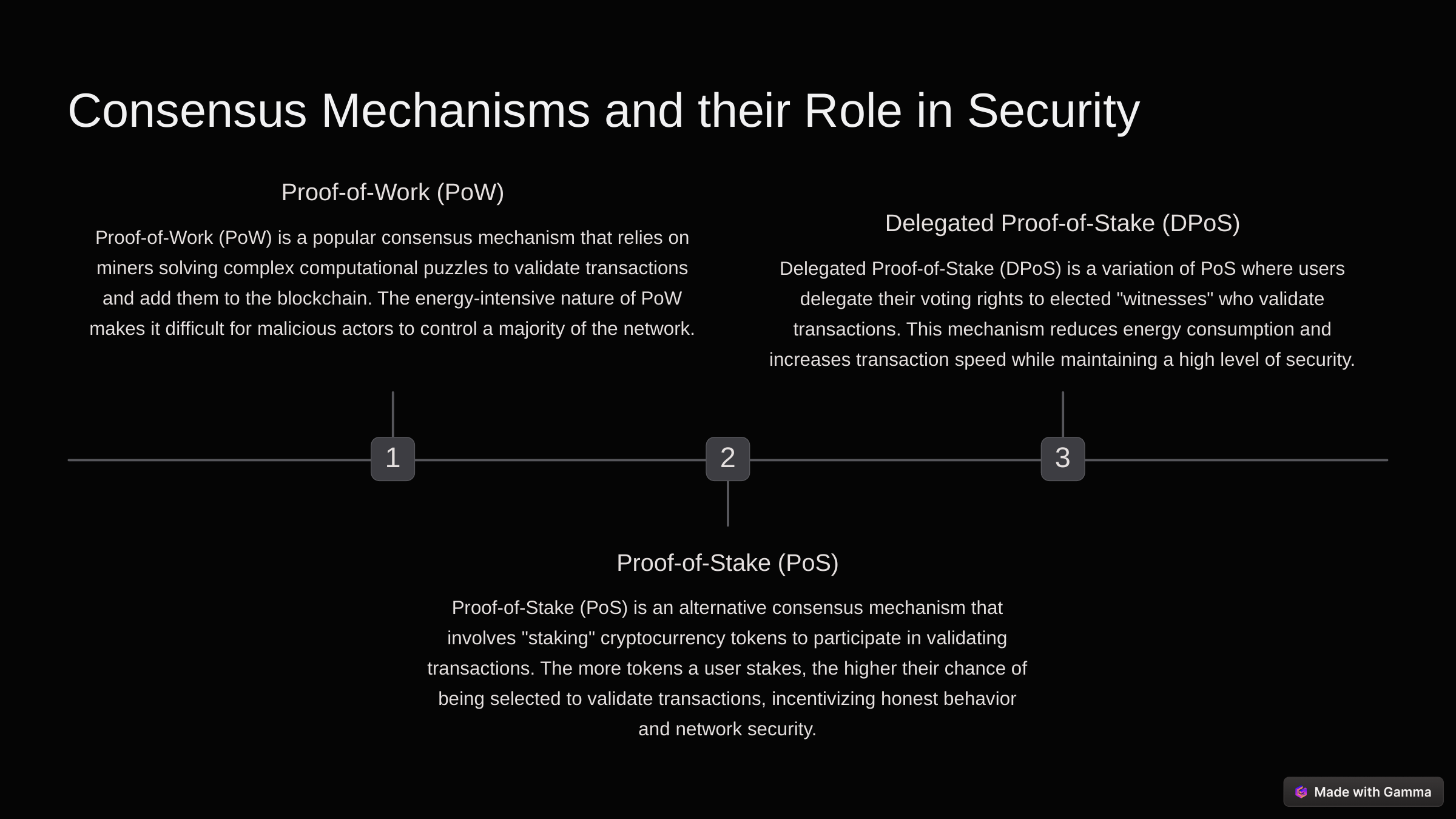

Consensus Mechanisms and their Role in Security
Proof-of-Work (PoW)
Delegated Proof-of-Stake (DPoS)
Proof-of-Work (PoW) is a popular consensus mechanism that relies on miners solving complex computational puzzles to validate transactions and add them to the blockchain. The energy-intensive nature of PoW makes it difficult for malicious actors to control a majority of the network.
Delegated Proof-of-Stake (DPoS) is a variation of PoS where users delegate their voting rights to elected "witnesses" who validate transactions. This mechanism reduces energy consumption and increases transaction speed while maintaining a high level of security.

1
2
3

Proof-of-Stake (PoS)
Proof-of-Stake (PoS) is an alternative consensus mechanism that involves "staking" cryptocurrency tokens to participate in validating transactions. The more tokens a user stakes, the higher their chance of being selected to validate transactions, incentivizing honest behavior and network security.